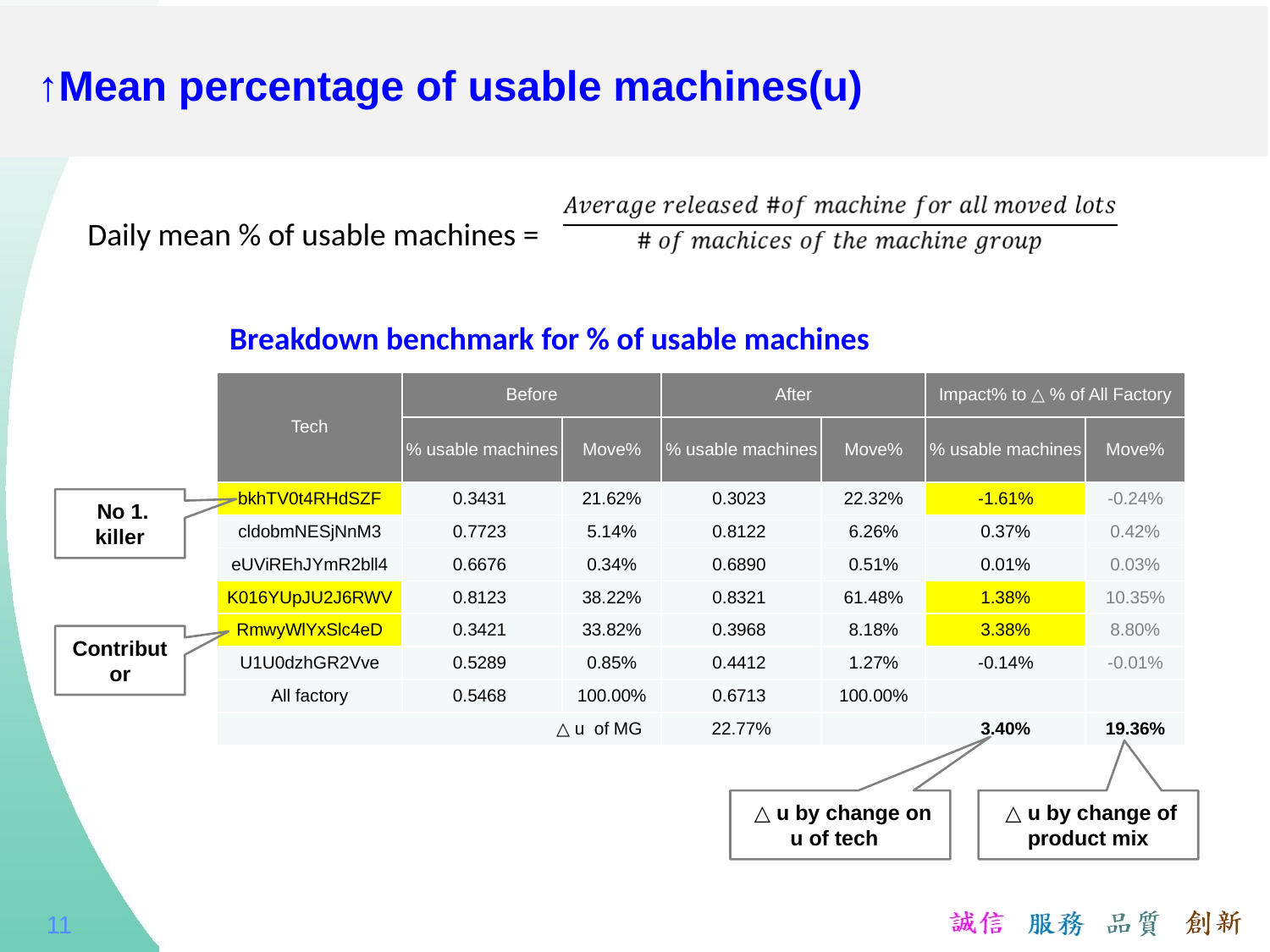

# ↑Mean percentage of usable machines(u)

Daily mean % of usable machines =
Breakdown benchmark for % of usable machines
| Tech | Before |  | After |  | Impact% to △ % of All Factory |  |
| --- | --- | --- | --- | --- | --- | --- |
|  | % usable machines | Move% | % usable machines | Move% | % usable machines | Move% |
| bkhTV0t4RHdSZF | 0.3431 | 21.62% | 0.3023 | 22.32% | -1.61% | -0.24% |
| cldobmNESjNnM3 | 0.7723 | 5.14% | 0.8122 | 6.26% | 0.37% | 0.42% |
| eUViREhJYmR2bll4 | 0.6676 | 0.34% | 0.6890 | 0.51% | 0.01% | 0.03% |
| K016YUpJU2J6RWV | 0.8123 | 38.22% | 0.8321 | 61.48% | 1.38% | 10.35% |
| RmwyWlYxSlc4eD | 0.3421 | 33.82% | 0.3968 | 8.18% | 3.38% | 8.80% |
| U1U0dzhGR2Vve | 0.5289 | 0.85% | 0.4412 | 1.27% | -0.14% | -0.01% |
| All factory | 0.5468 | 100.00% | 0.6713 | 100.00% |  |  |
| △ u of MG |  |  | 22.77% |  | 3.40% | 19.36% |
 No 1. killer
Contributor
 △ u by change on u of tech
 △ u by change of product mix
11